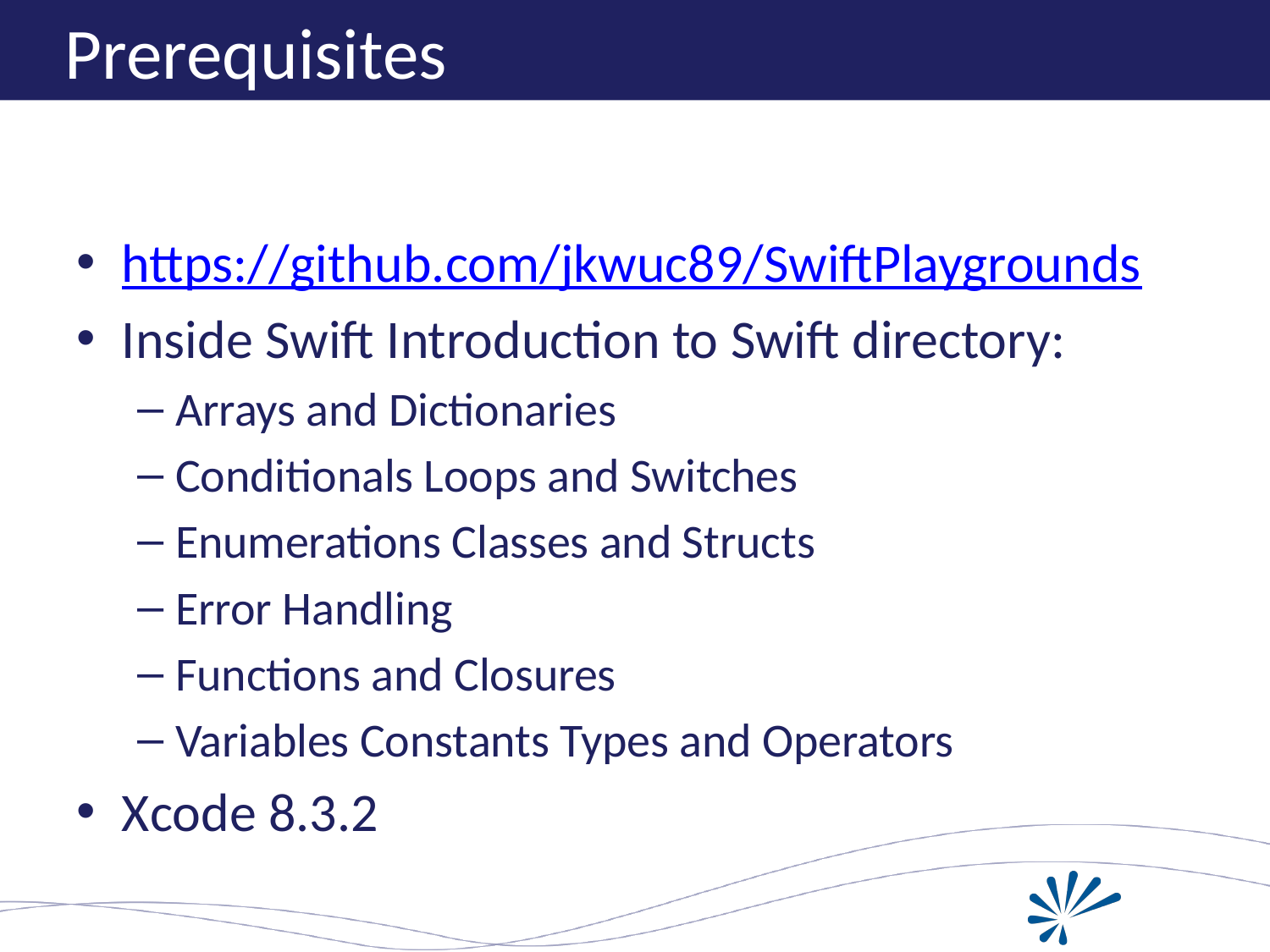

# Prerequisites
https://github.com/jkwuc89/SwiftPlaygrounds
Inside Swift Introduction to Swift directory:
Arrays and Dictionaries
Conditionals Loops and Switches
Enumerations Classes and Structs
Error Handling
Functions and Closures
Variables Constants Types and Operators
Xcode 8.3.2